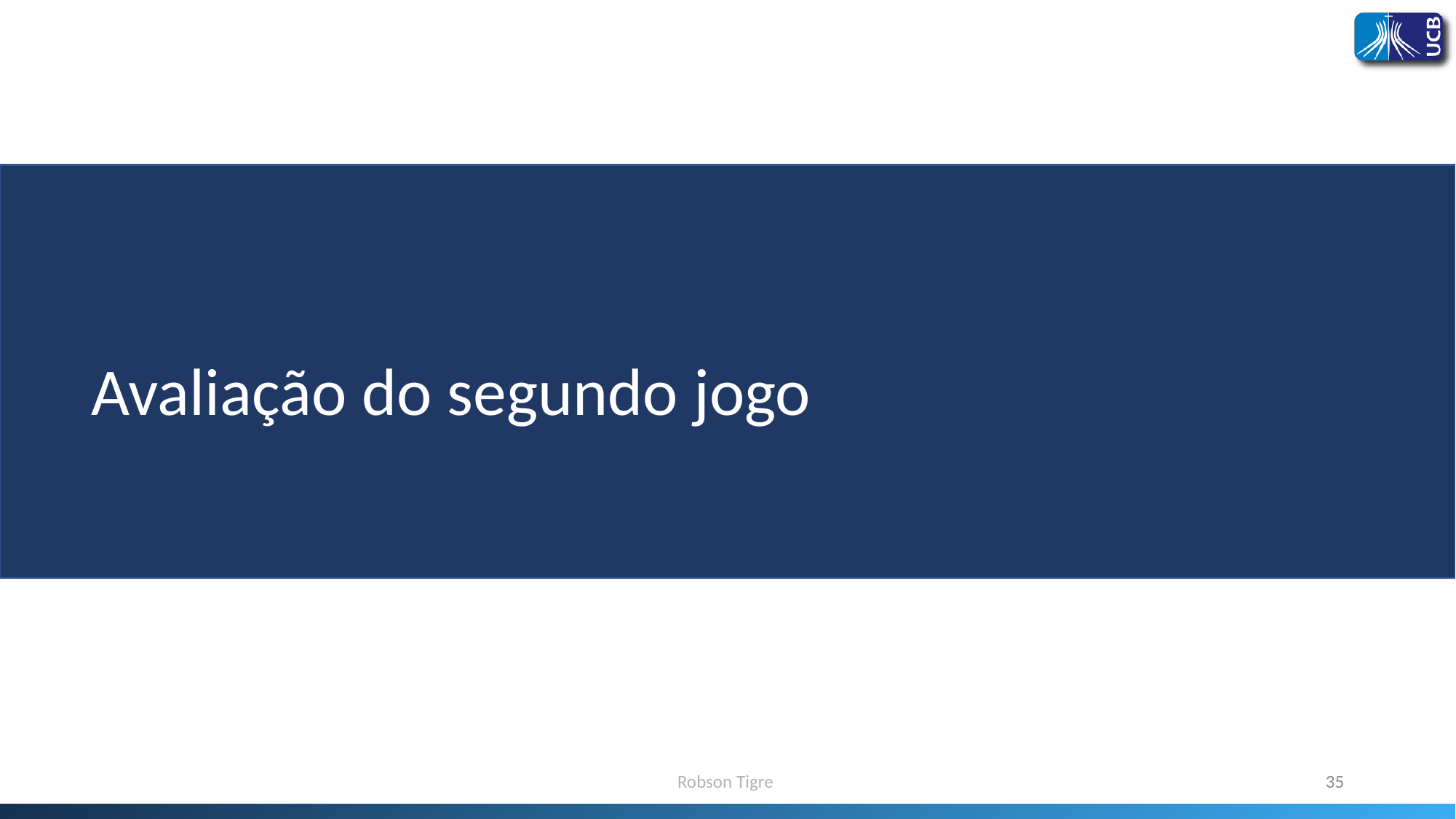

Avaliação do segundo jogo
Robson Tigre
35